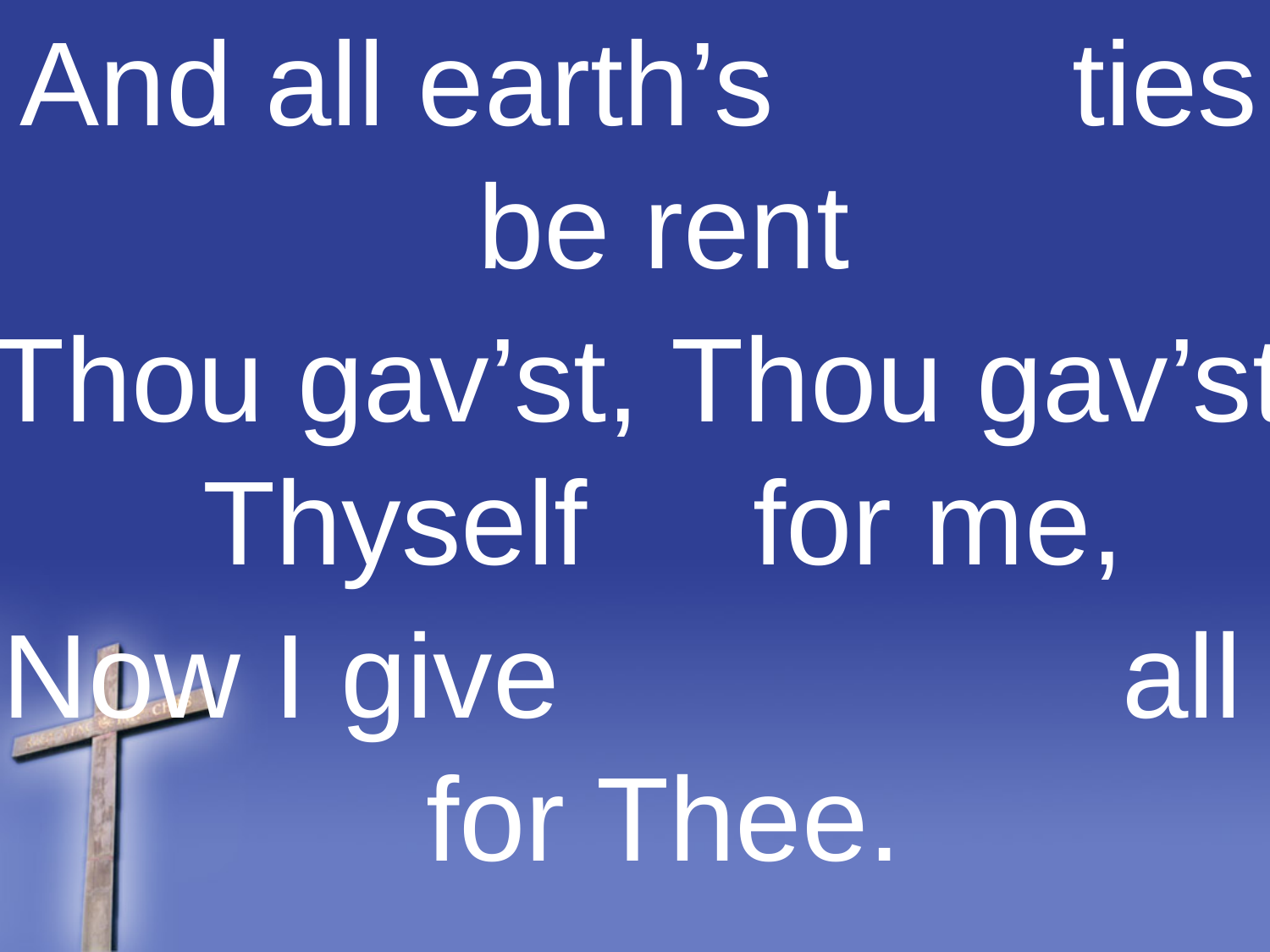

And all earth’s         ties be rent
Thou gav’st, Thou gav’st Thyself     for me,
Now I give                 all  for Thee.